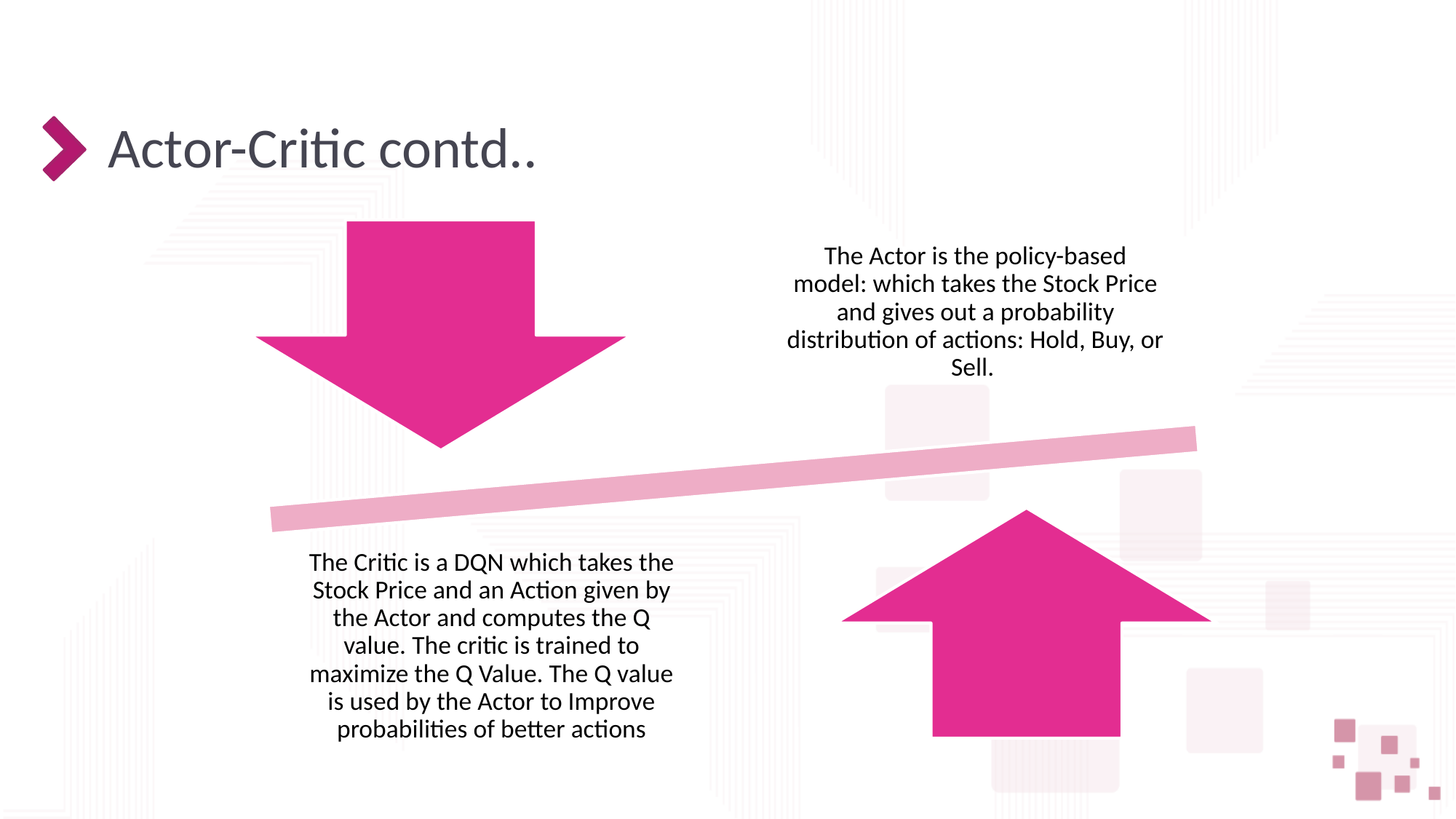

Actor-Critic contd..
The Actor is the policy-based model: which takes the Stock Price and gives out a probability distribution of actions: Hold, Buy, or Sell.
The Critic is a DQN which takes the Stock Price and an Action given by the Actor and computes the Q value. The critic is trained to maximize the Q Value. The Q value is used by the Actor to Improve probabilities of better actions